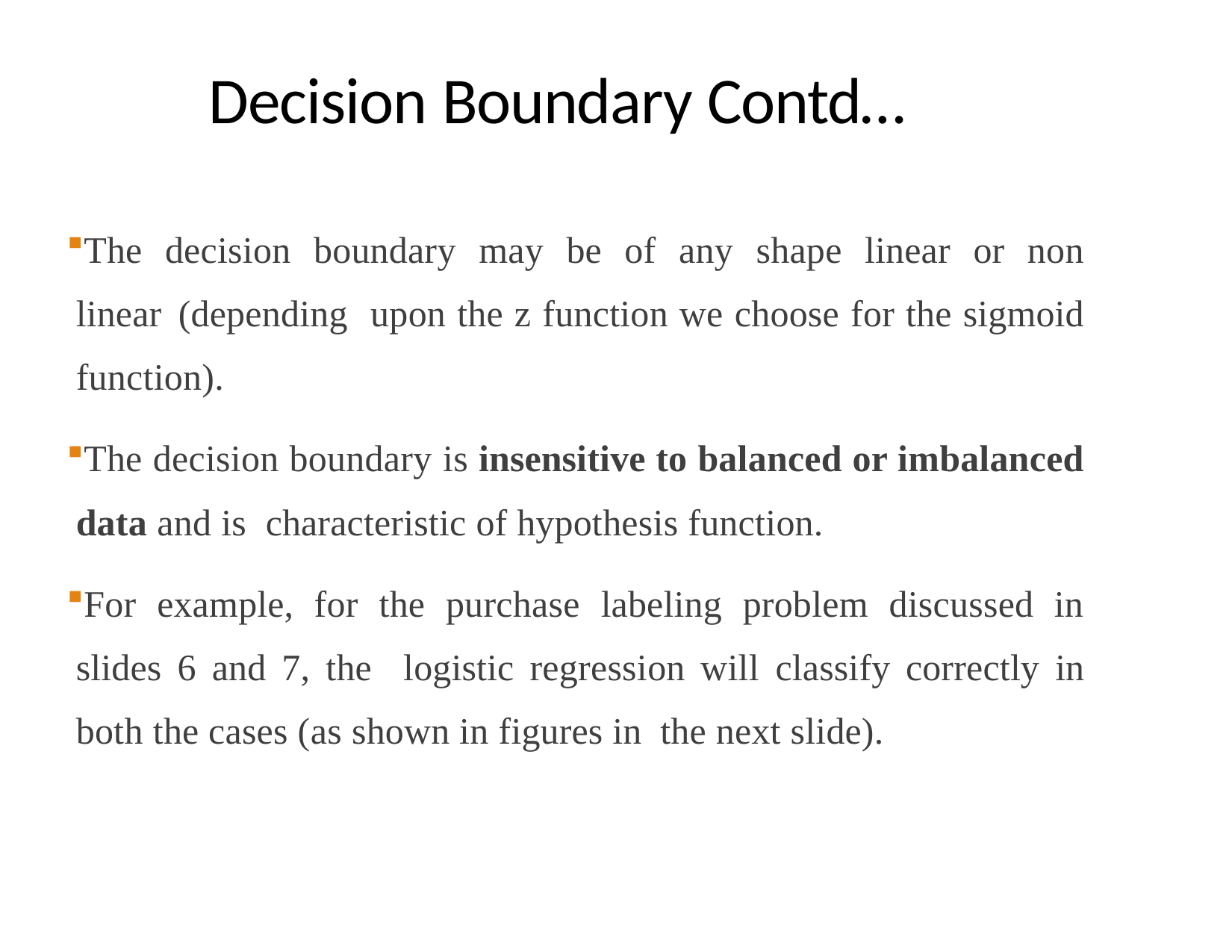

# Decision Boundary Contd…
The decision boundary may be of any shape linear or non linear (depending  upon the z function we choose for the sigmoid function).
The decision boundary is insensitive to balanced or imbalanced data and is  characteristic of hypothesis function.
For example, for the purchase labeling problem discussed in slides 6 and 7, the  logistic regression will classify correctly in both the cases (as shown in figures in  the next slide).